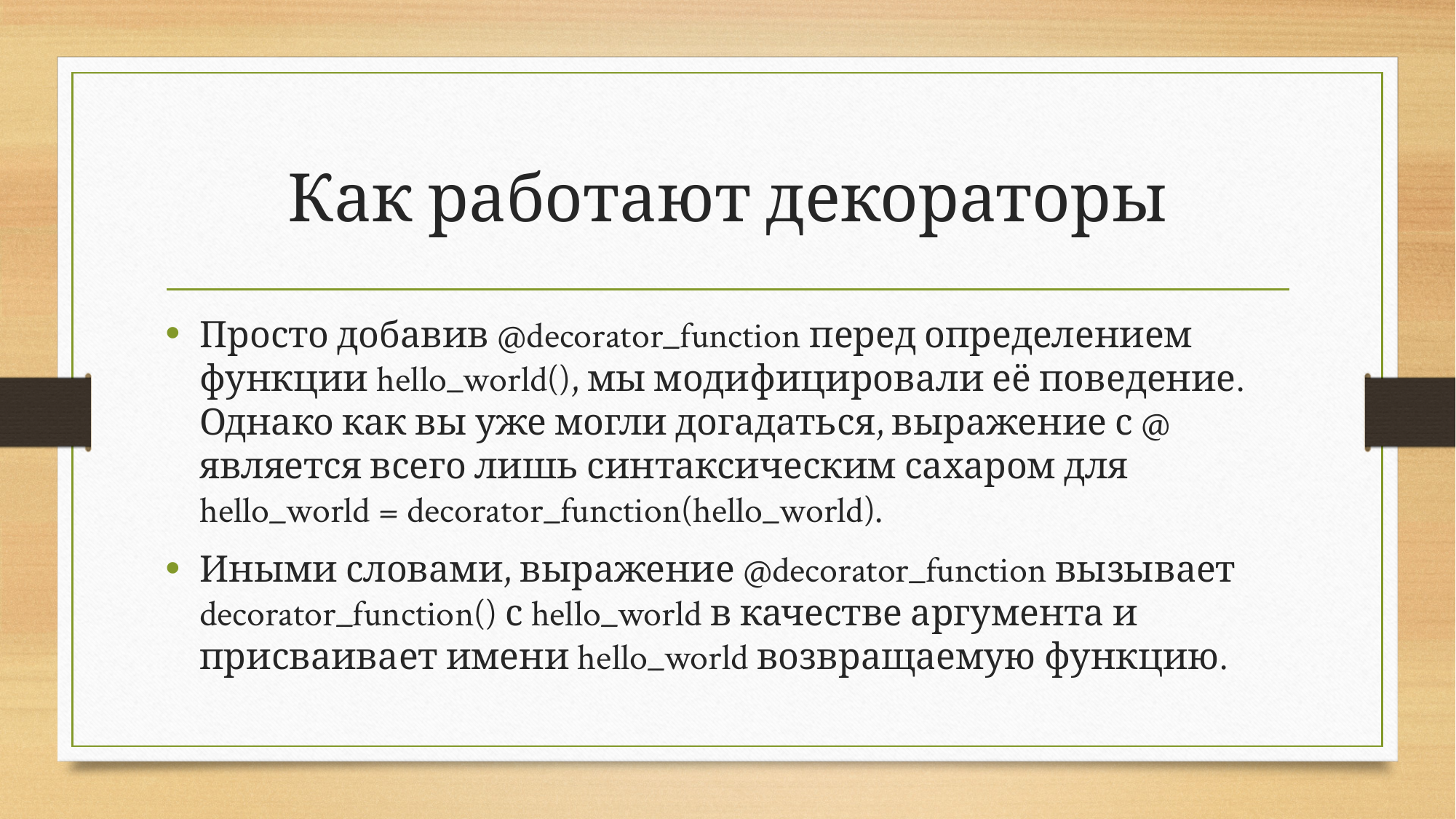

# Как работают декораторы
Просто добавив @decorator_function перед определением функции hello_world(), мы модифицировали её поведение. Однако как вы уже могли догадаться, выражение с @ является всего лишь синтаксическим сахаром для hello_world = decorator_function(hello_world).
Иными словами, выражение @decorator_function вызывает decorator_function() с hello_world в качестве аргумента и присваивает имени hello_world возвращаемую функцию.